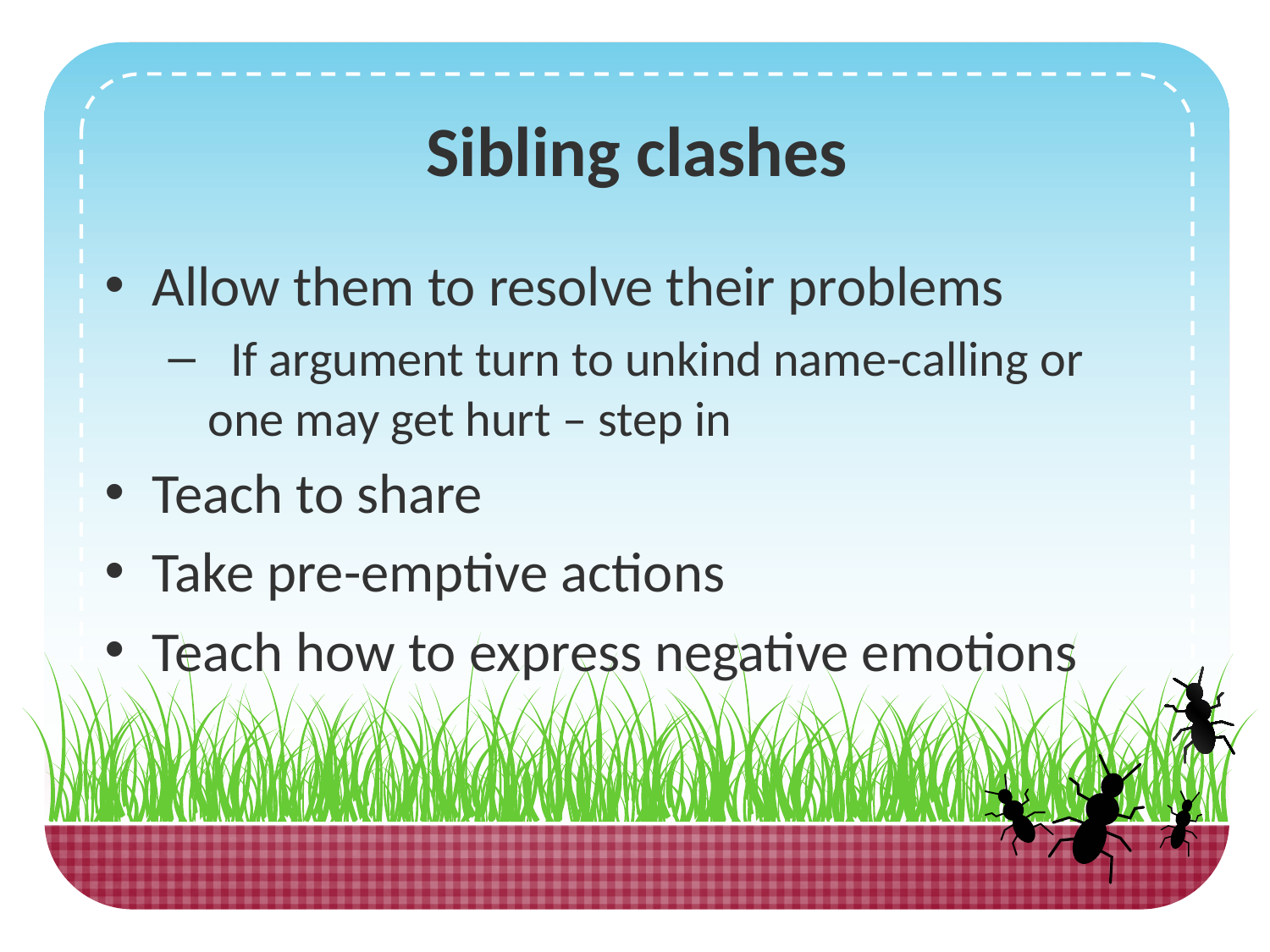

# Sibling clashes
Allow them to resolve their problems
  If argument turn to unkind name-calling or one may get hurt – step in
Teach to share
Take pre-emptive actions
Teach how to express negative emotions